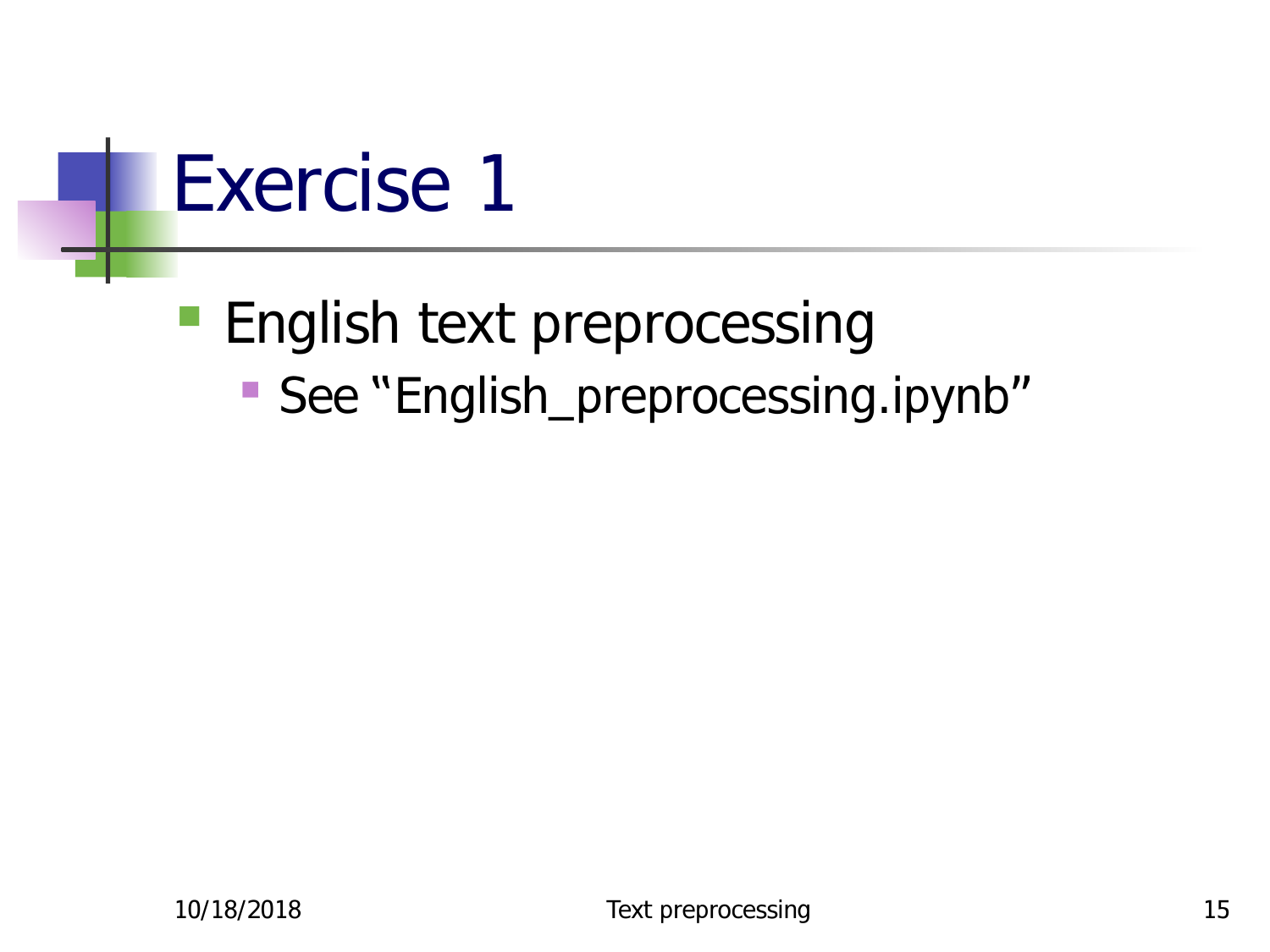

# Exercise 1
English text preprocessing
See “English_preprocessing.ipynb”
10/18/2018
Text preprocessing
15